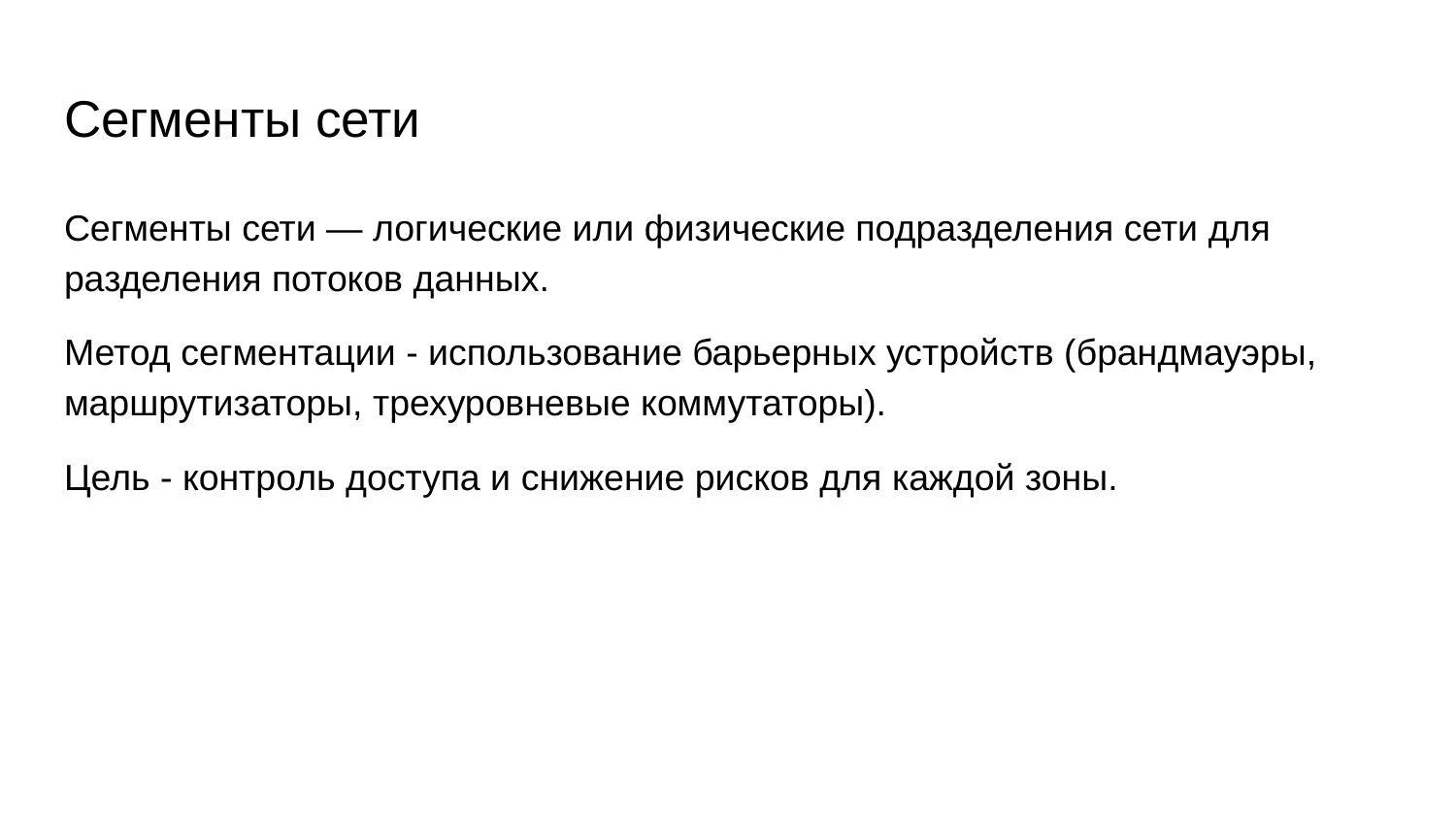

# Сегменты сети
Сегменты сети — логические или физические подразделения сети для разделения потоков данных.
Метод сегментации - использование барьерных устройств (брандмауэры, маршрутизаторы, трехуровневые коммутаторы).
Цель - контроль доступа и снижение рисков для каждой зоны.